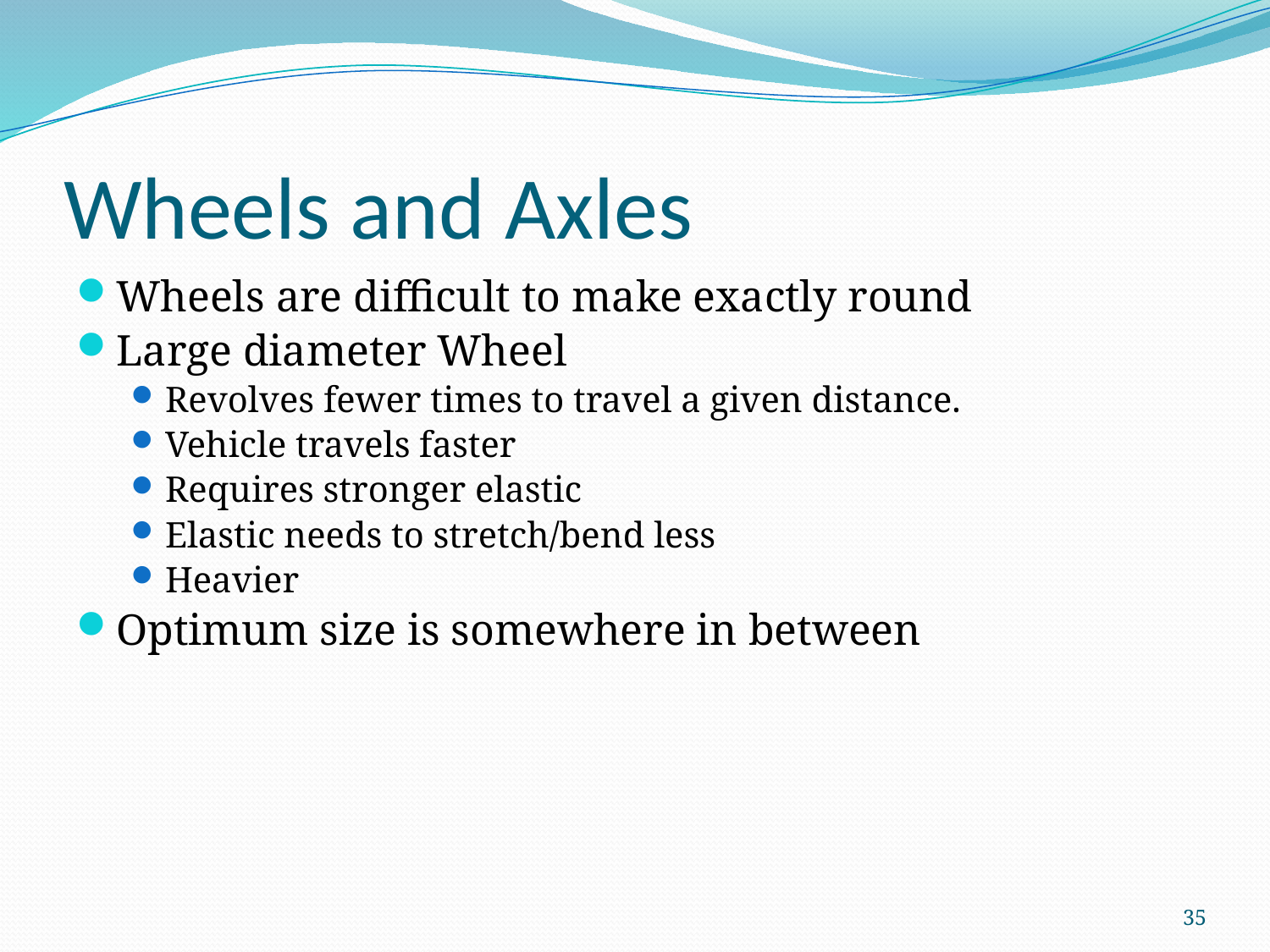

# Wheels and Axles
Wheels are difficult to make exactly round
Large diameter Wheel
Revolves fewer times to travel a given distance.
Vehicle travels faster
Requires stronger elastic
Elastic needs to stretch/bend less
Heavier
Optimum size is somewhere in between
35